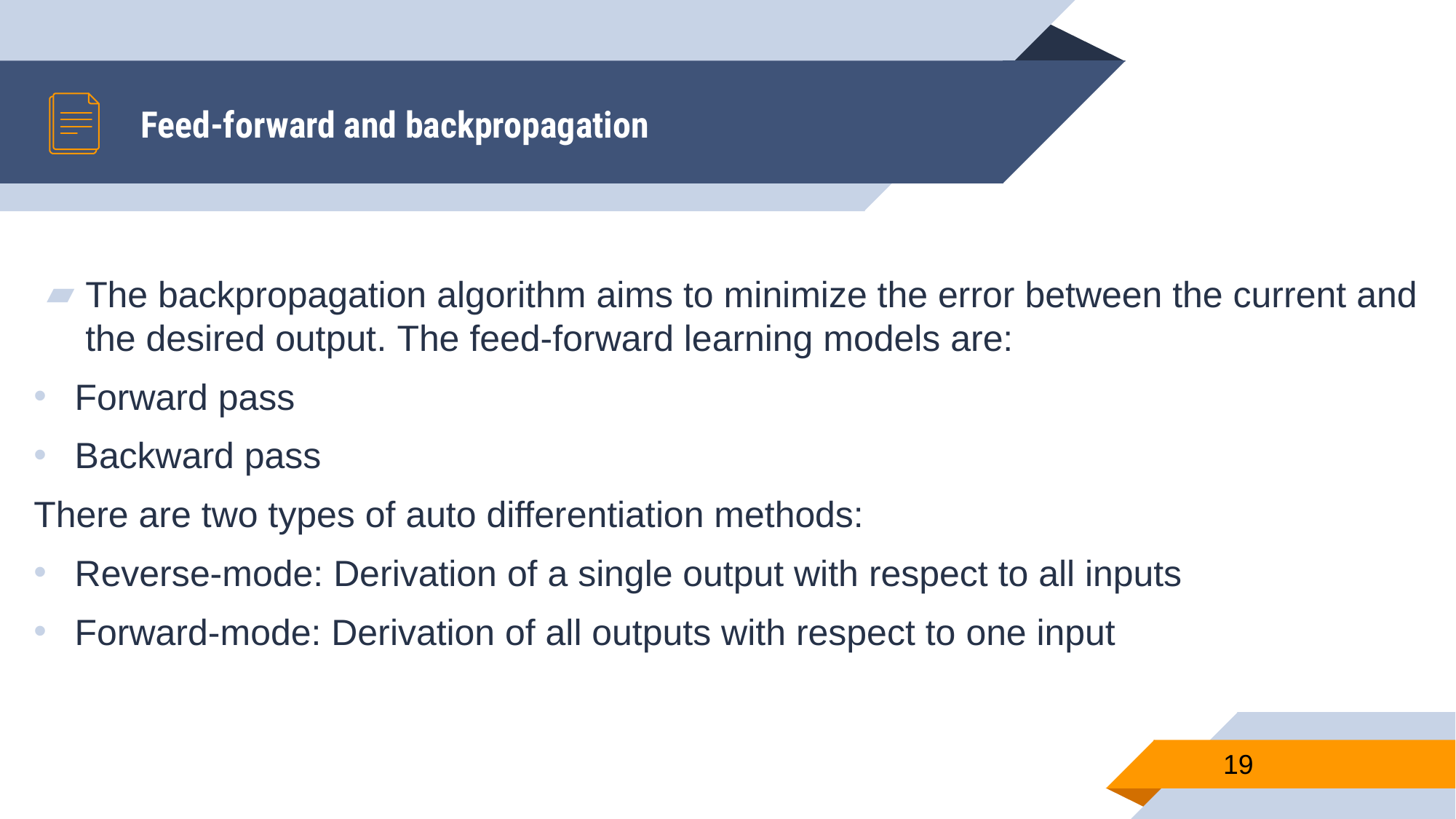

# Feed-forward and backpropagation

The backpropagation algorithm aims to minimize the error between the current and the desired output. The feed-forward learning models are:
Forward pass
Backward pass
There are two types of auto differentiation methods:
Reverse-mode: Derivation of a single output with respect to all inputs
Forward-mode: Derivation of all outputs with respect to one input
19